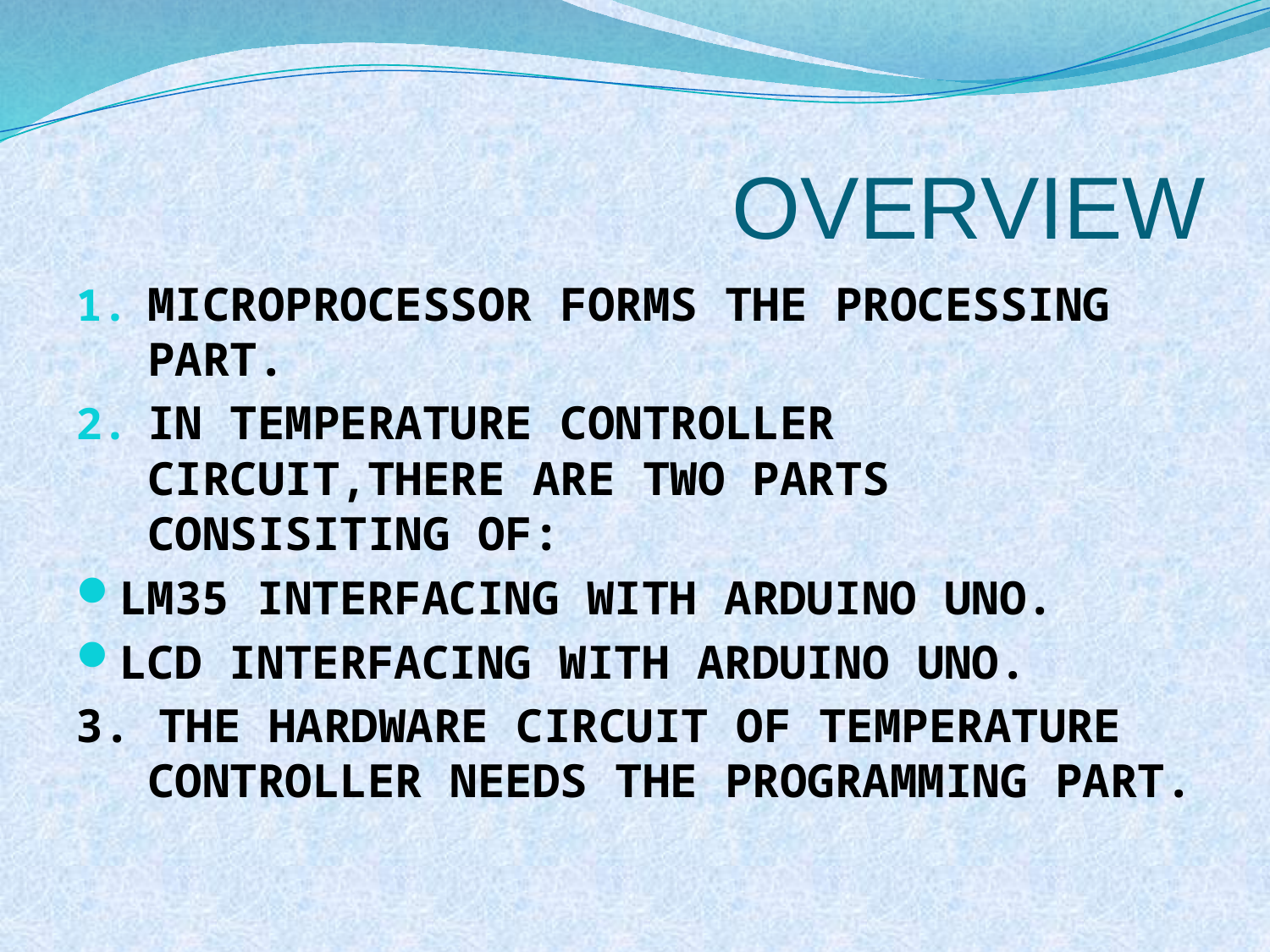

# OVERVIEW
MICROPROCESSOR FORMS THE PROCESSING PART.
IN TEMPERATURE CONTROLLER CIRCUIT,THERE ARE TWO PARTS CONSISITING OF:
LM35 INTERFACING WITH ARDUINO UNO.
LCD INTERFACING WITH ARDUINO UNO.
3. THE HARDWARE CIRCUIT OF TEMPERATURE CONTROLLER NEEDS THE PROGRAMMING PART.